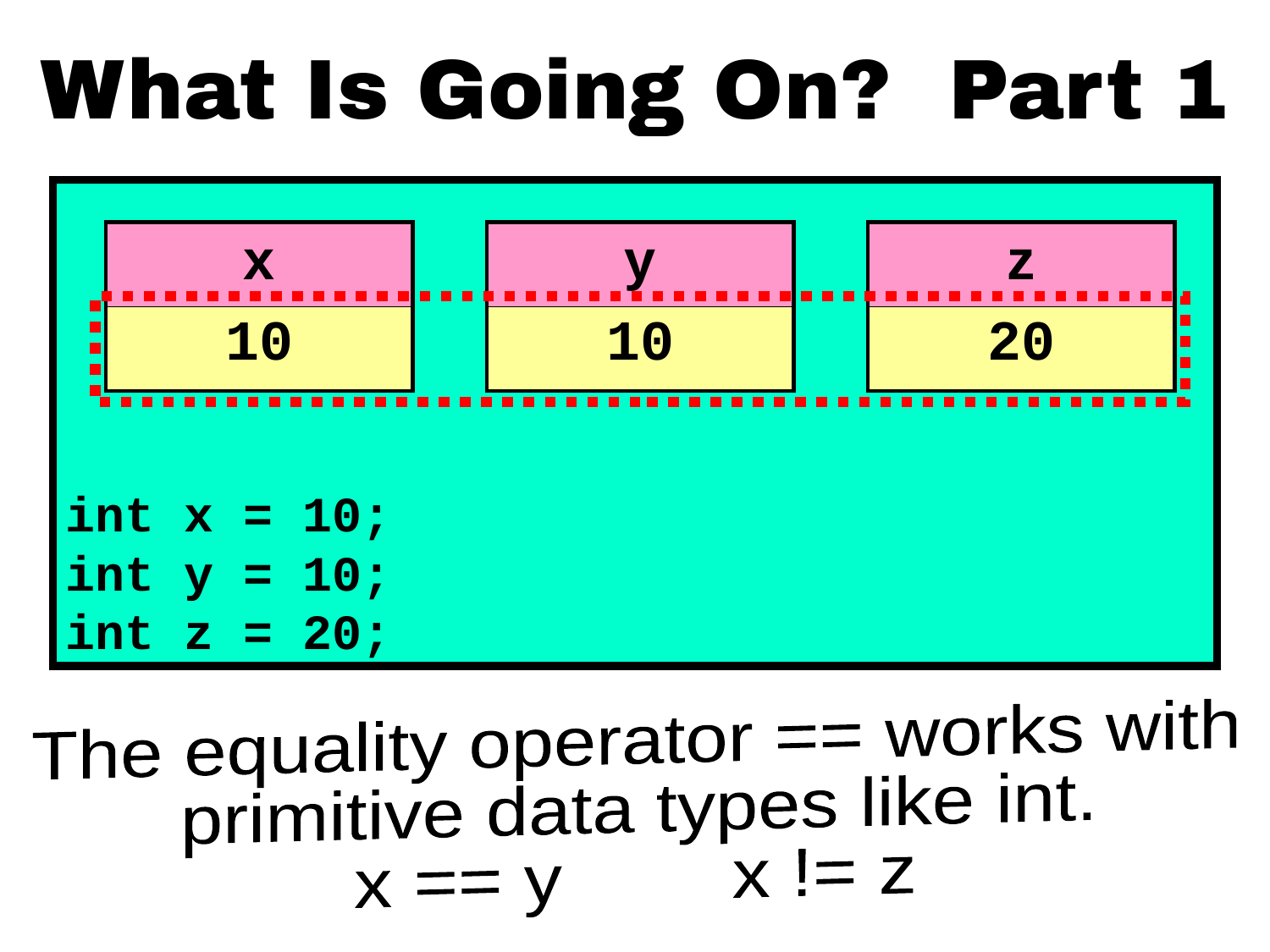

# What Is Going On?  Part 1

int x = 10;
int y = 10;
int z = 20;
| x |
| --- |
| 10 |
| y |
| --- |
| 10 |
| z |
| --- |
| 20 |

The equality operator == works with
primitive data types like int.
x == y        x != z